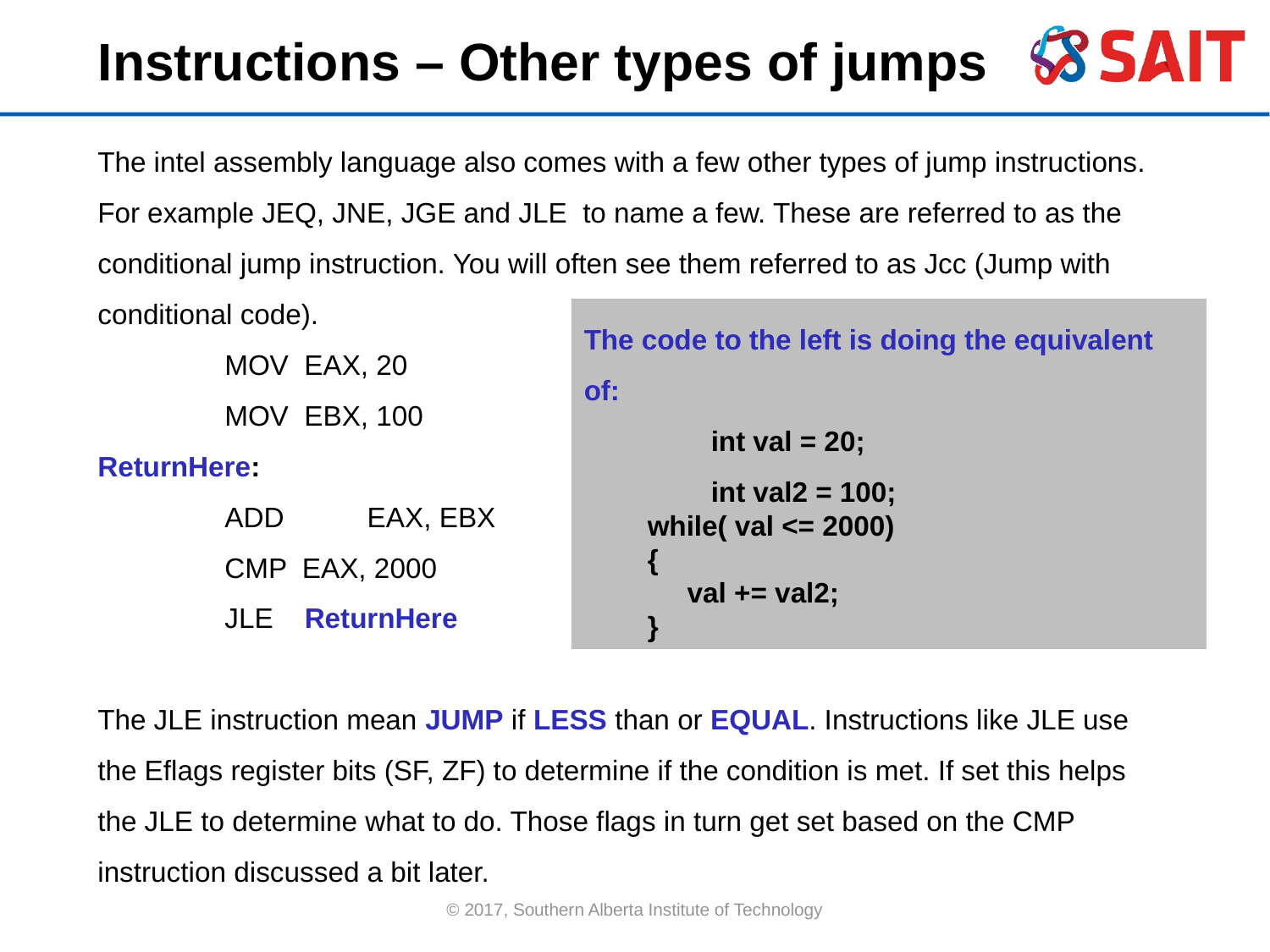

Instructions – Other types of jumps
The intel assembly language also comes with a few other types of jump instructions. For example JEQ, JNE, JGE and JLE  to name a few. These are referred to as the conditional jump instruction. You will often see them referred to as Jcc (Jump with conditional code).
	MOV  EAX, 20
	MOV  EBX, 100
ReturnHere:
	ADD	  EAX, EBX
	CMP  EAX, 2000
	JLE    ReturnHere

The JLE instruction mean JUMP if LESS than or EQUAL. Instructions like JLE use the Eflags register bits (SF, ZF) to determine if the condition is met. If set this helps the JLE to determine what to do. Those flags in turn get set based on the CMP instruction discussed a bit later.
The code to the left is doing the equivalent of:
	int val = 20;
	int val2 = 100;
while( val <= 2000)
{
	val += val2;
}